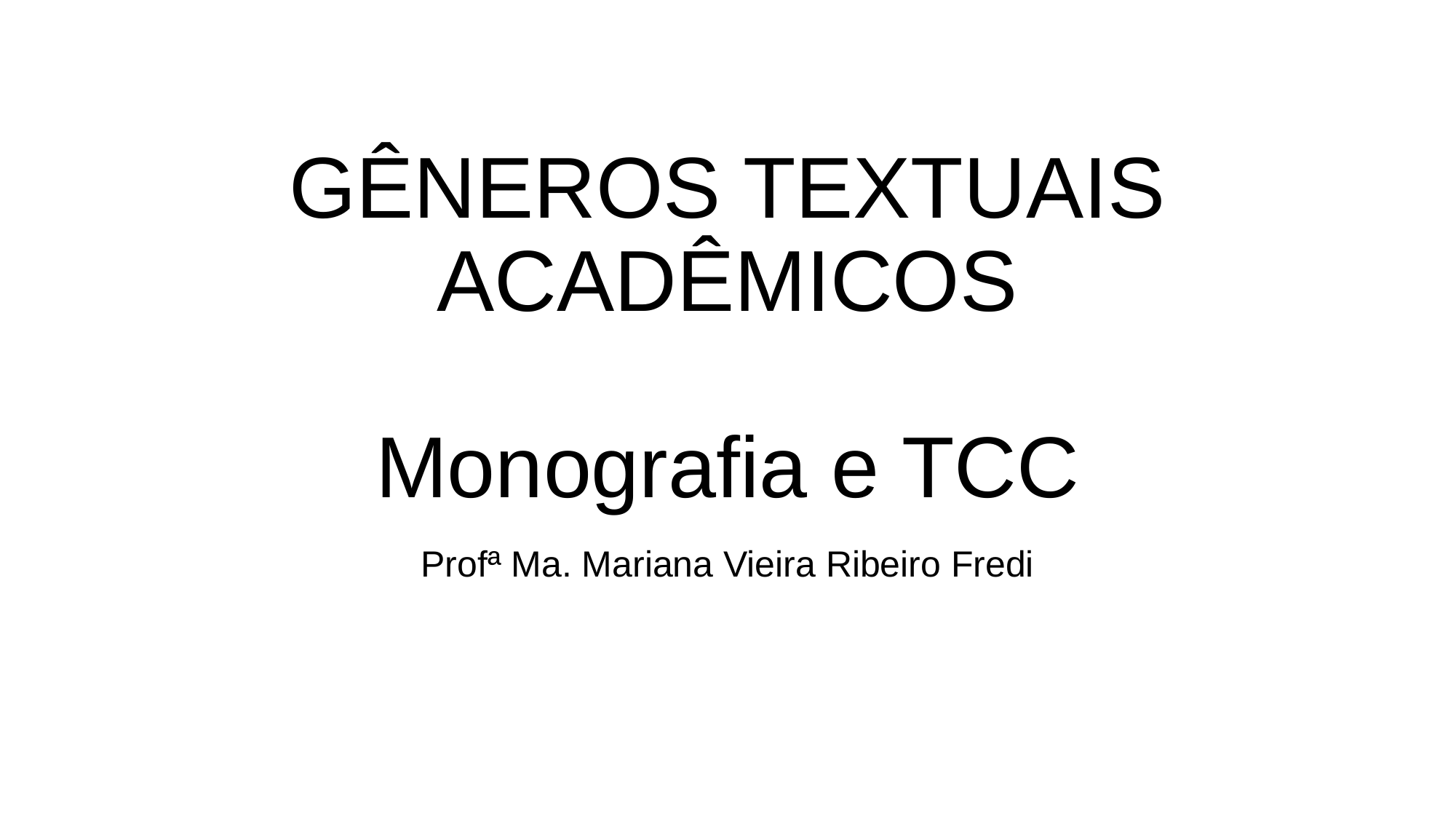

# GÊNEROS TEXTUAIS ACADÊMICOS Monografia e TCC
Profª Ma. Mariana Vieira Ribeiro Fredi